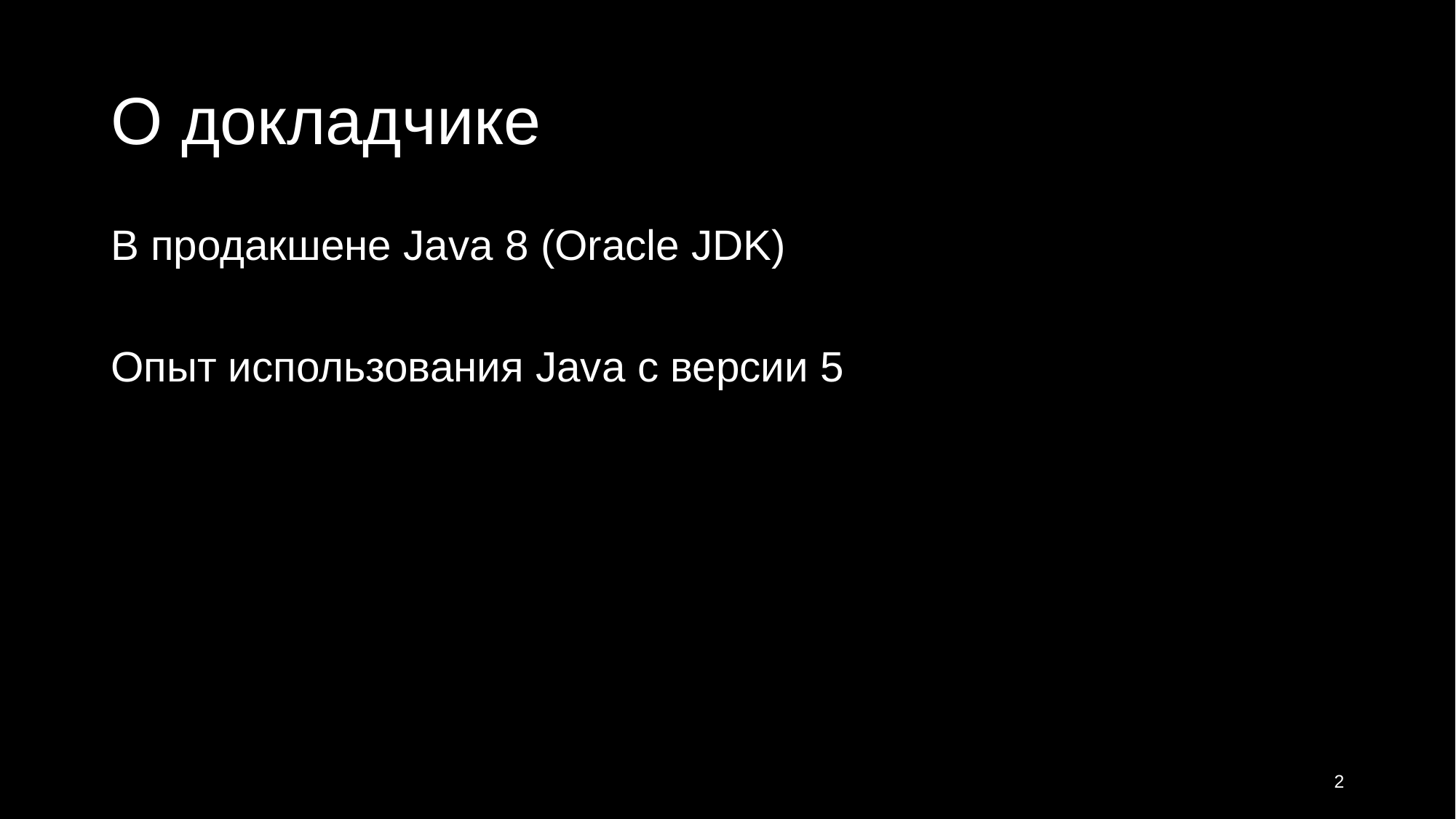

# О докладчике
В продакшене Java 8 (Oracle JDK)

Опыт использования Java с версии 5
2